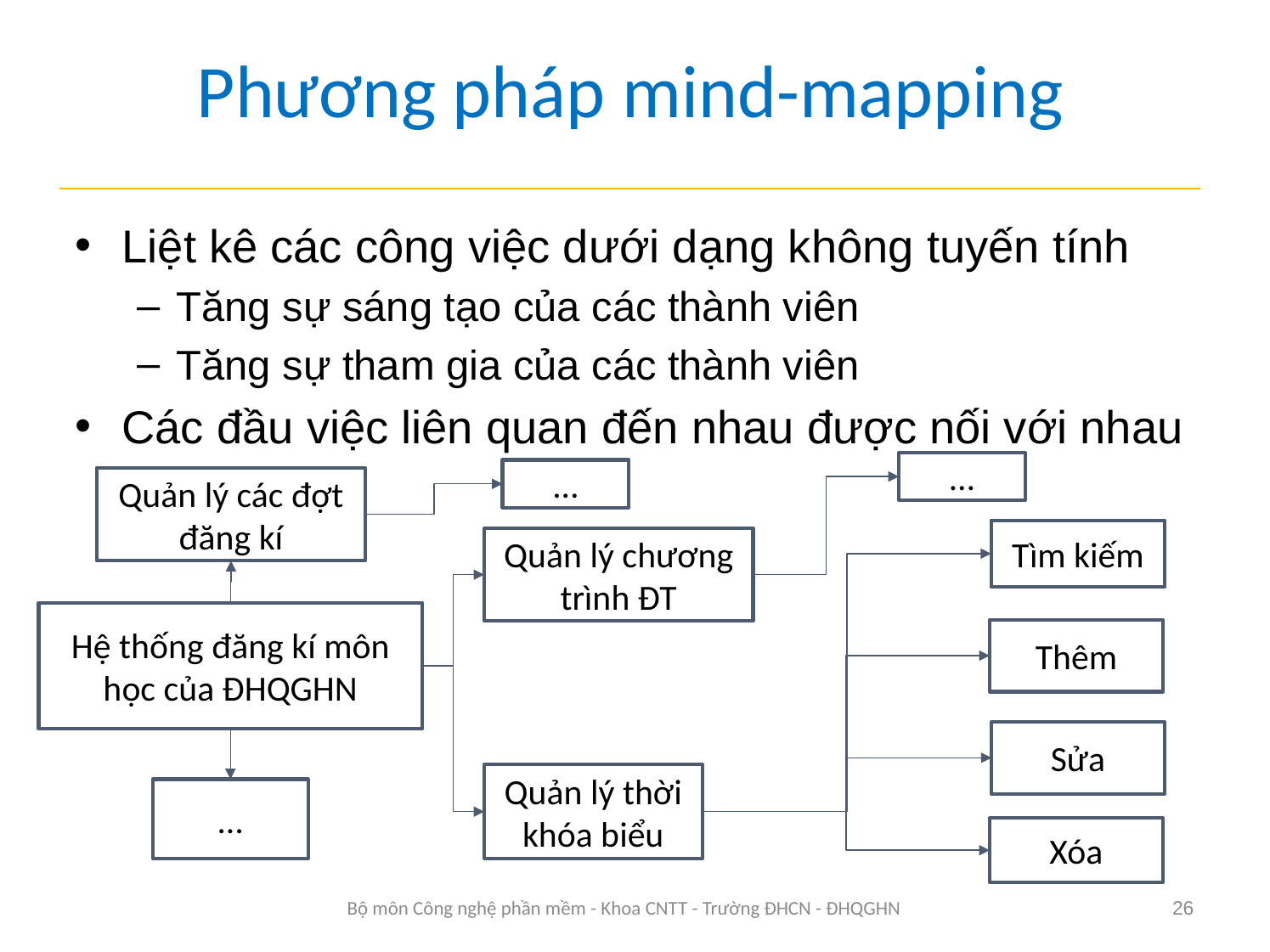

# Phương pháp mind-mapping
Liệt kê các công việc dưới dạng không tuyến tính
Tăng sự sáng tạo của các thành viên
Tăng sự tham gia của các thành viên
Các đầu việc liên quan đến nhau được nối với nhau
…
…
Quản lý các đợt đăng kí
Tìm kiếm
Quản lý chương trình ĐT
Hệ thống đăng kí môn học của ĐHQGHN
Thêm
Sửa
Quản lý thời khóa biểu
…
Xóa
Bộ môn Công nghệ phần mềm - Khoa CNTT - Trường ĐHCN - ĐHQGHN
26